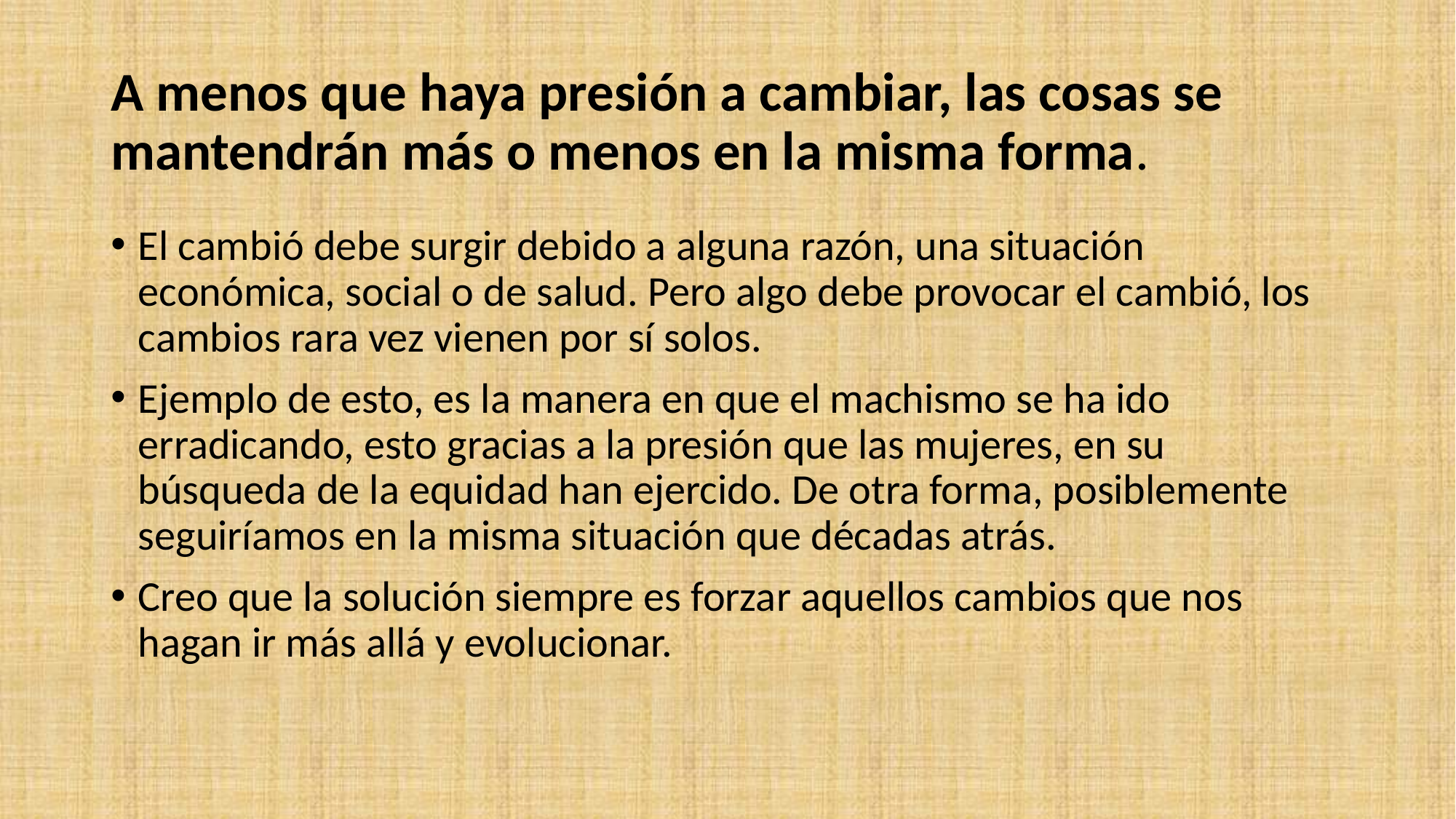

# A menos que haya presión a cambiar, las cosas se mantendrán más o menos en la misma forma.
El cambió debe surgir debido a alguna razón, una situación económica, social o de salud. Pero algo debe provocar el cambió, los cambios rara vez vienen por sí solos.
Ejemplo de esto, es la manera en que el machismo se ha ido erradicando, esto gracias a la presión que las mujeres, en su búsqueda de la equidad han ejercido. De otra forma, posiblemente seguiríamos en la misma situación que décadas atrás.
Creo que la solución siempre es forzar aquellos cambios que nos hagan ir más allá y evolucionar.